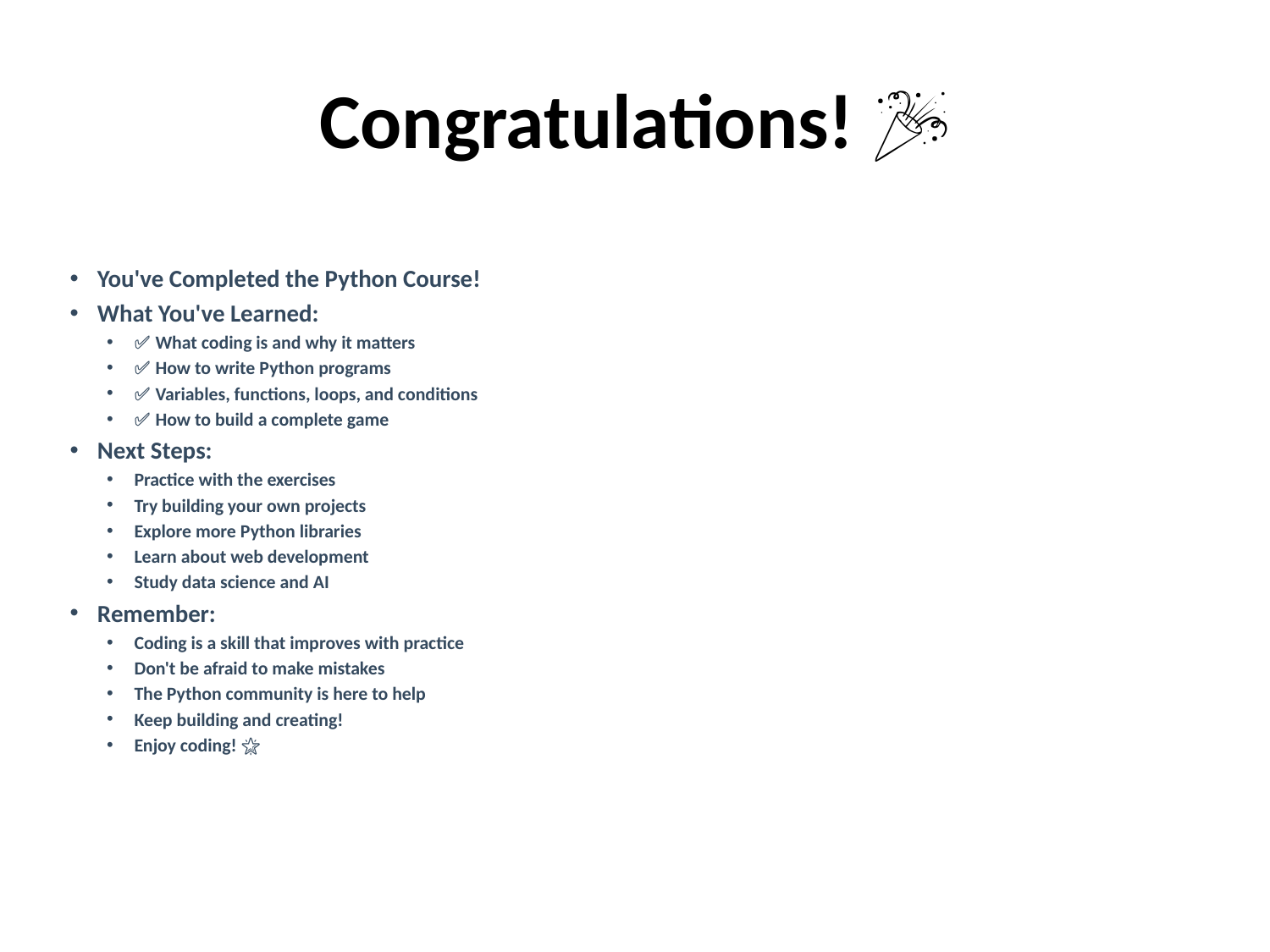

# Congratulations! 🎉

You've Completed the Python Course!
What You've Learned:
✅ What coding is and why it matters
✅ How to write Python programs
✅ Variables, functions, loops, and conditions
✅ How to build a complete game
Next Steps:
Practice with the exercises
Try building your own projects
Explore more Python libraries
Learn about web development
Study data science and AI
Remember:
Coding is a skill that improves with practice
Don't be afraid to make mistakes
The Python community is here to help
Keep building and creating!
Enjoy coding! 🌟